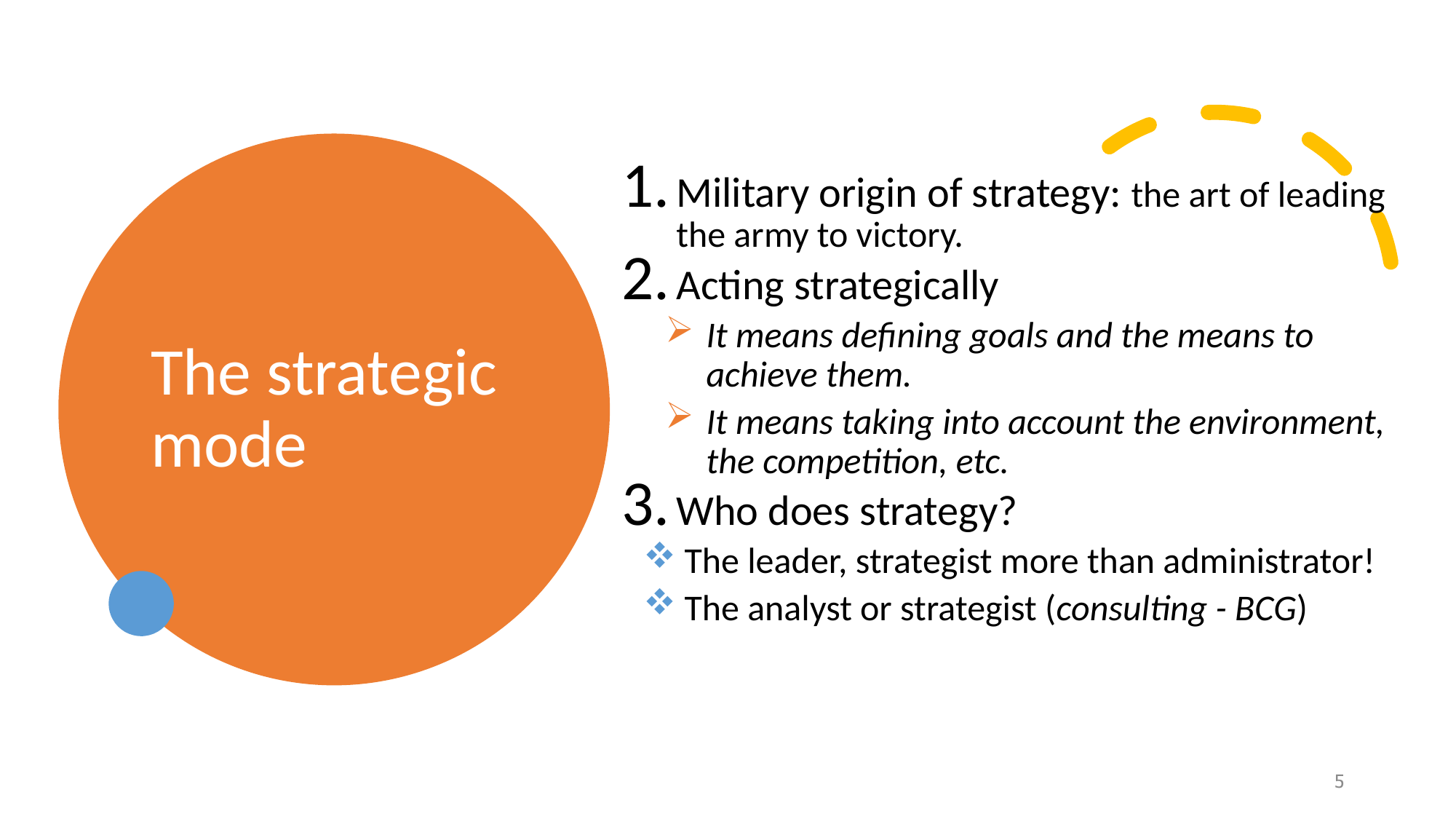

Military origin of strategy: the art of leading the army to victory.
Acting strategically
It means defining goals and the means to achieve them.
It means taking into account the environment, the competition, etc.
Who does strategy?
The leader, strategist more than administrator!
The analyst or strategist (consulting - BCG)
# The strategic mode

5